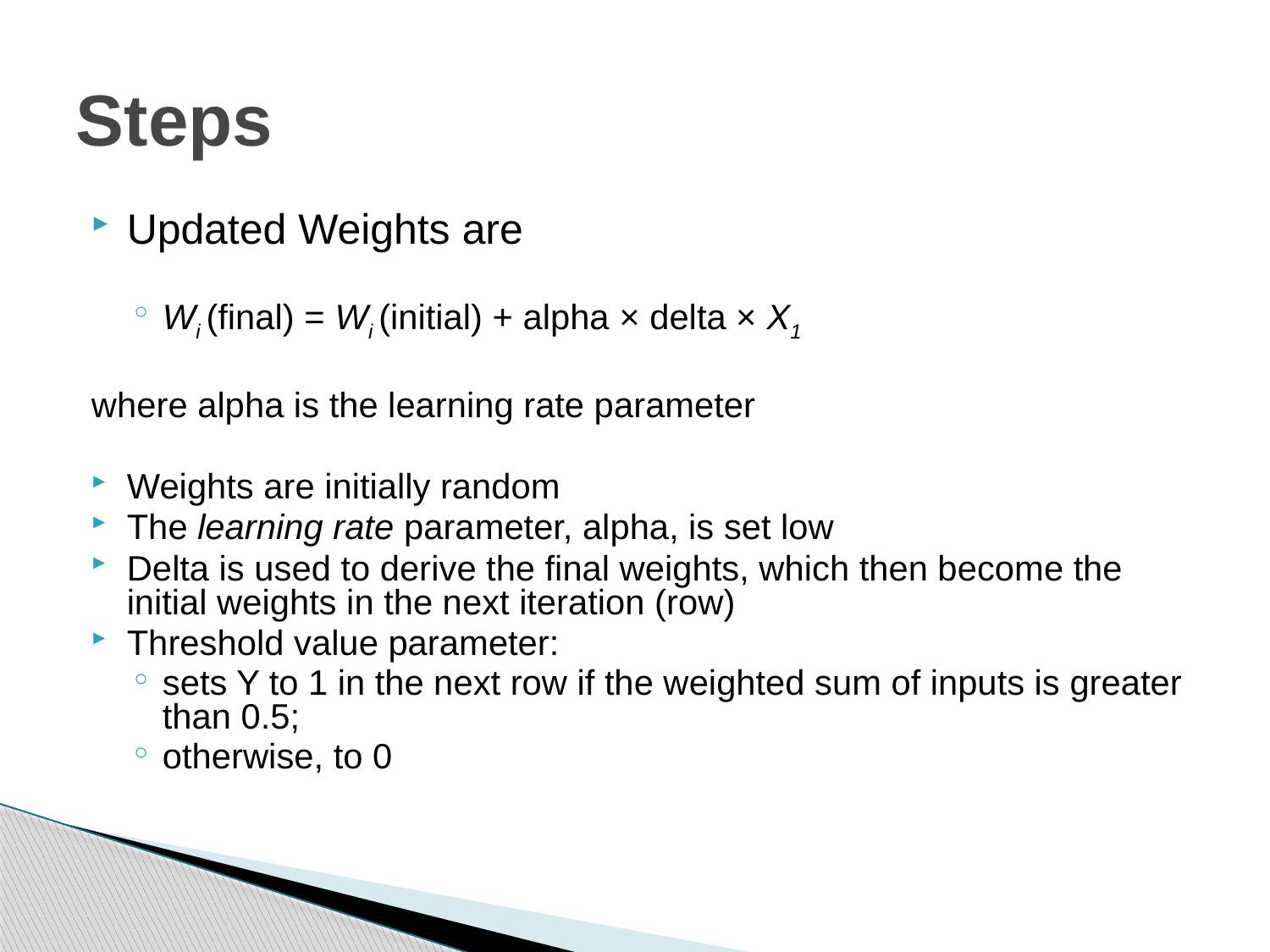

# Steps
Updated Weights are

Wi (final) = Wi (initial) + alpha × delta × X1

where alpha is the learning rate parameter

Weights are initially random
The learning rate parameter, alpha, is set low
Delta is used to derive the final weights, which then become the initial weights in the next iteration (row)
Threshold value parameter:
sets Y to 1 in the next row if the weighted sum of inputs is greater than 0.5;
otherwise, to 0